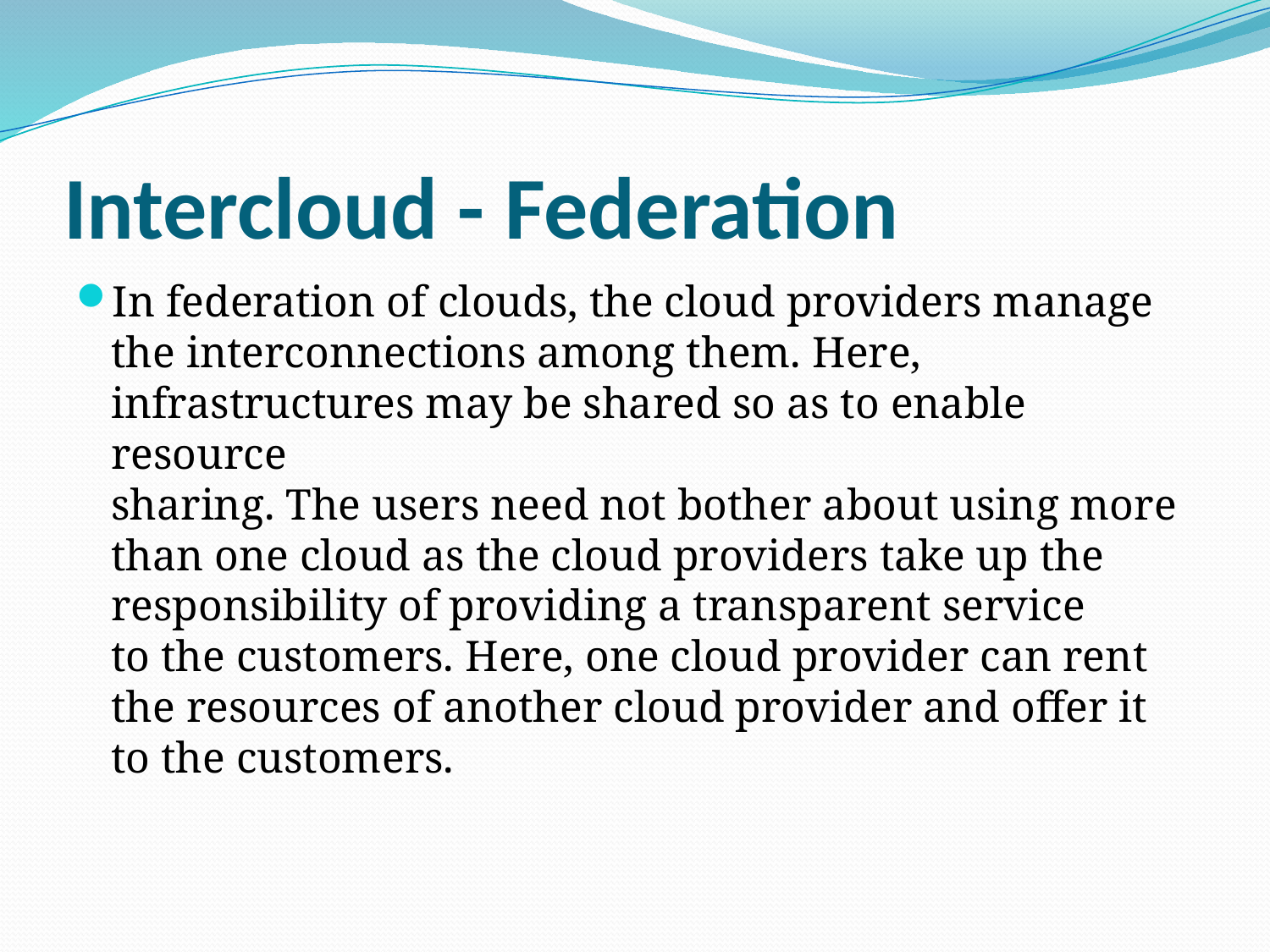

# Intercloud - Federation
In federation of clouds, the cloud providers manage the interconnections among them. Here, infrastructures may be shared so as to enable resource
sharing. The users need not bother about using more than one cloud as the cloud providers take up the responsibility of providing a transparent service
to the customers. Here, one cloud provider can rent the resources of another cloud provider and offer it to the customers.